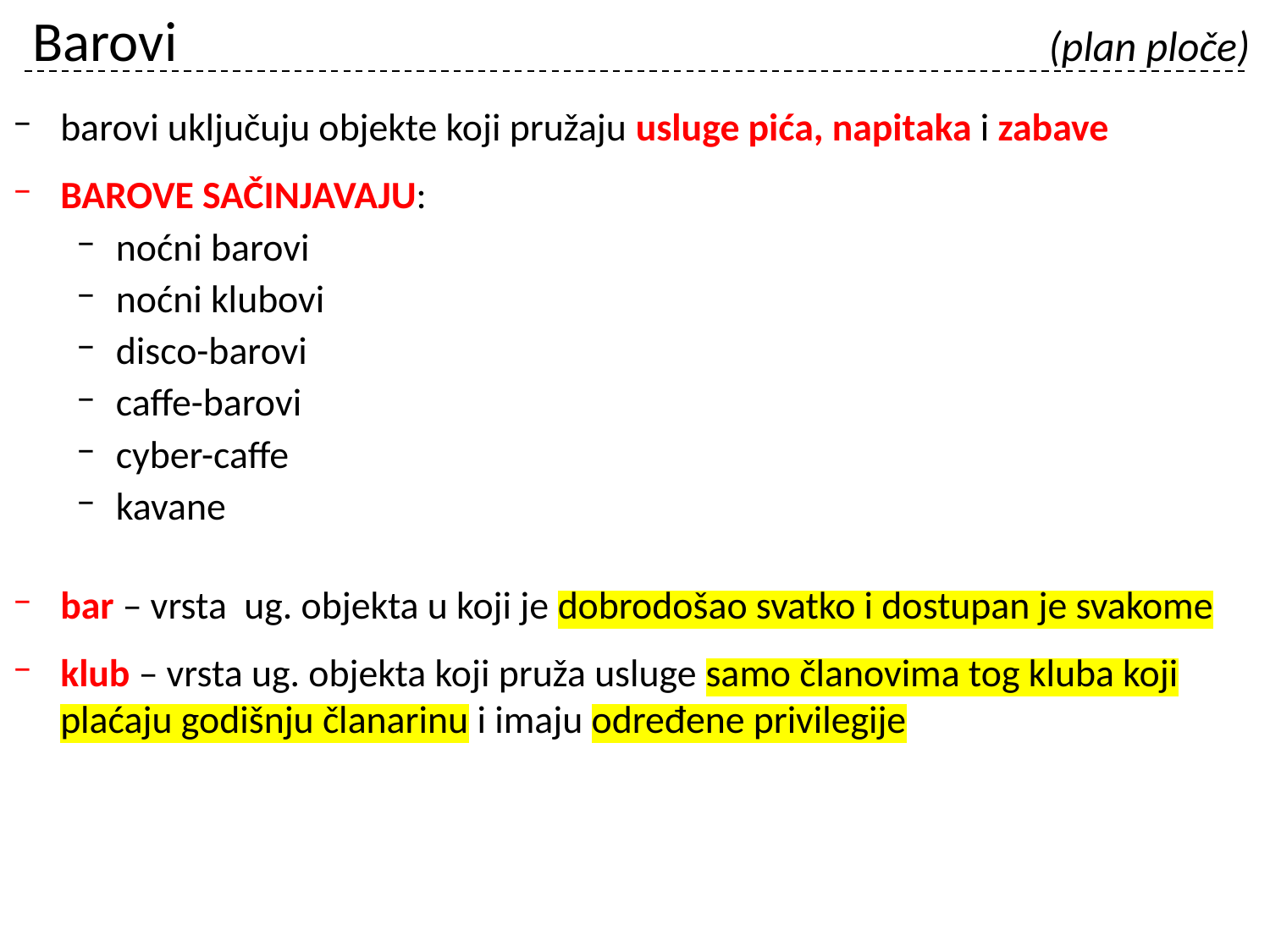

# Barovi							(plan ploče)
barovi uključuju objekte koji pružaju usluge pića, napitaka i zabave
BAROVE SAČINJAVAJU:
noćni barovi
noćni klubovi
disco-barovi
caffe-barovi
cyber-caffe
kavane
bar – vrsta  ug. objekta u koji je dobrodošao svatko i dostupan je svakome
klub – vrsta ug. objekta koji pruža usluge samo članovima tog kluba koji plaćaju godišnju članarinu i imaju određene privilegije